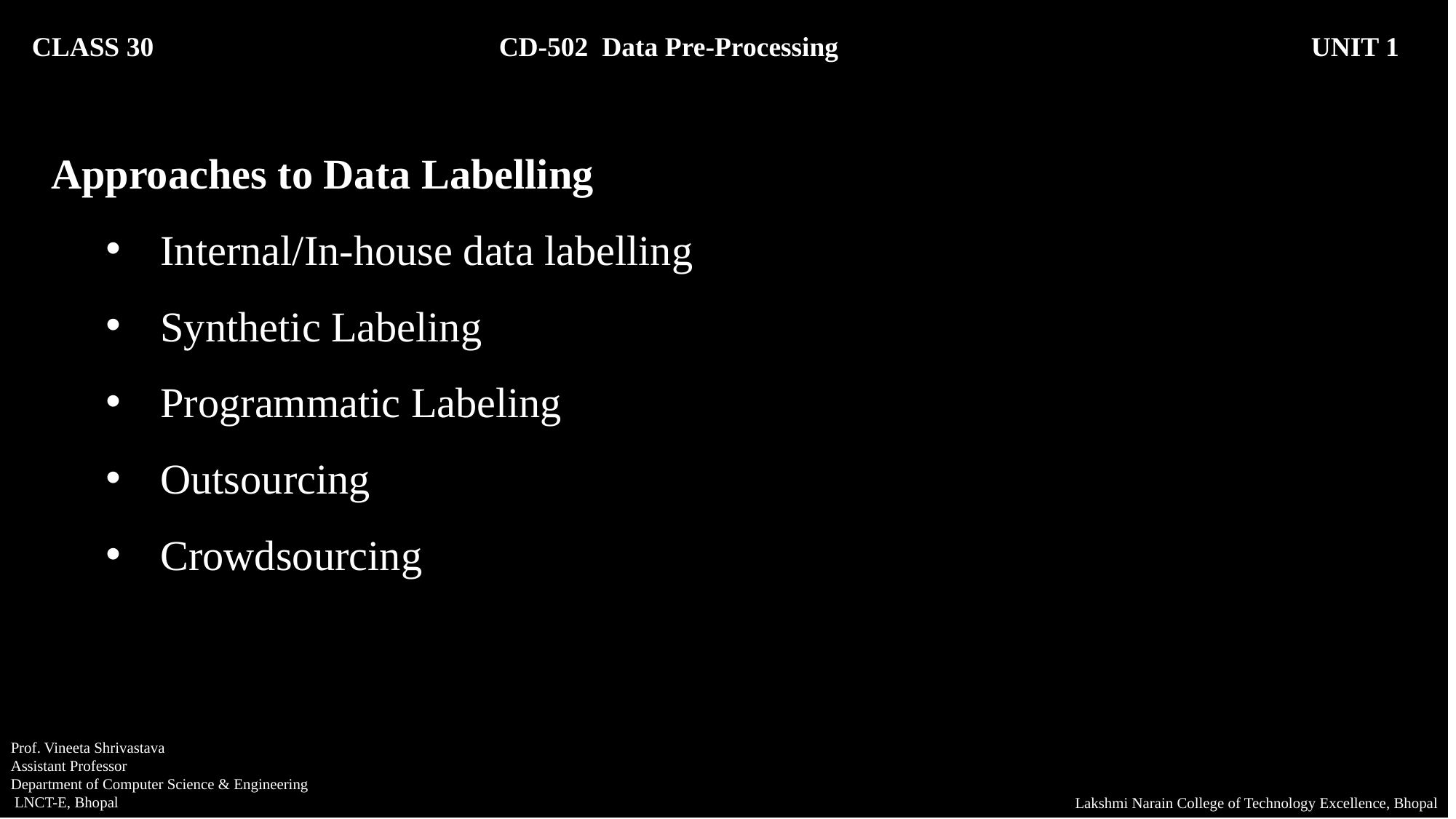

CLASS 30                                                  CD-502  Data Pre-Processing		                                           UNIT 1
Approaches to Data Labelling
Internal/In-house data labelling
Synthetic Labeling
Programmatic Labeling
Outsourcing
Crowdsourcing
Prof. Vineeta Shrivastava
Assistant Professor
Department of Computer Science & Engineering
 LNCT-E, Bhopal
Lakshmi Narain College of Technology Excellence, Bhopal